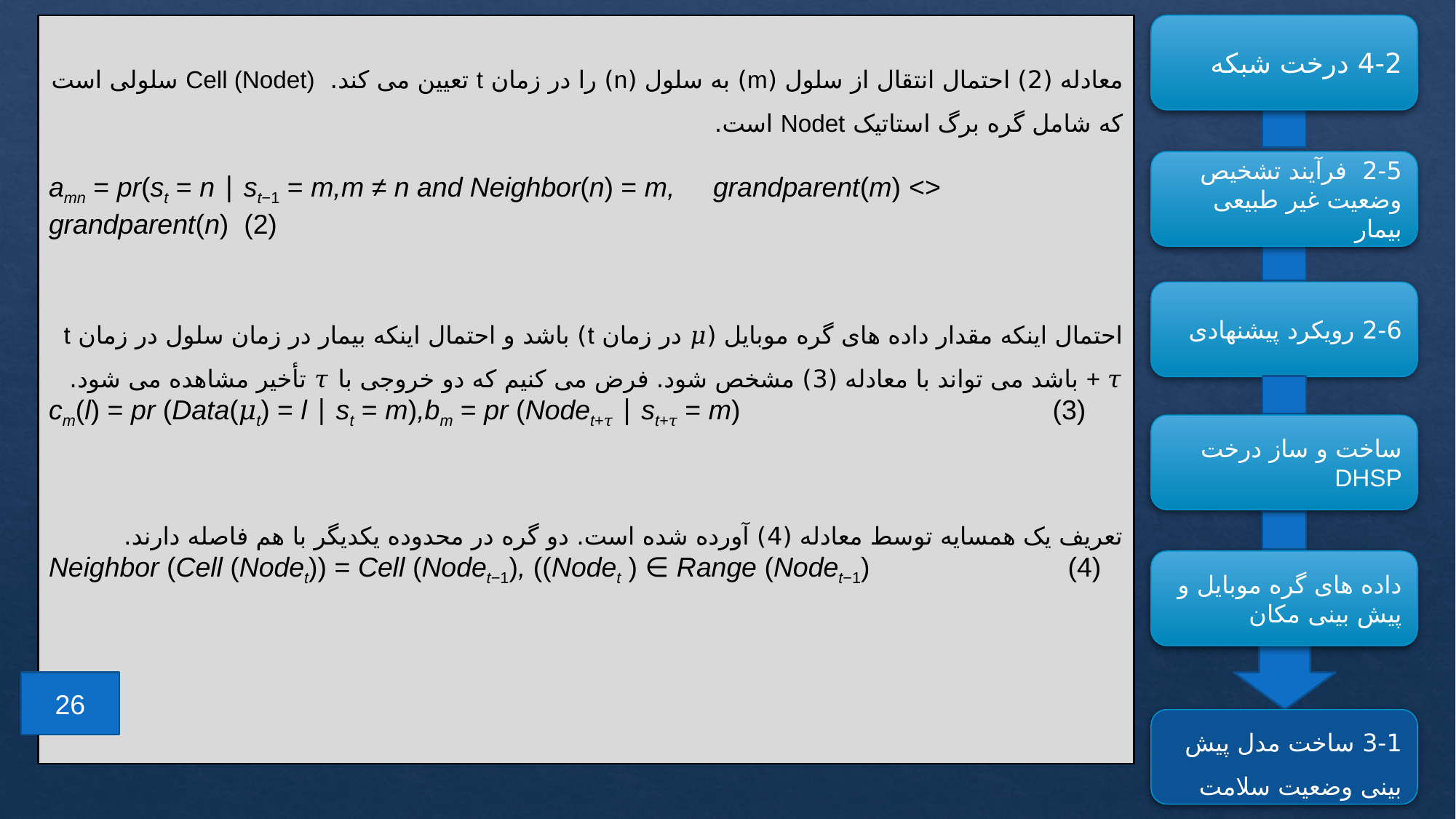

معادله (2) احتمال انتقال از سلول (m) به سلول (n) را در زمان t تعیین می کند.  Cell (Nodet) سلولی است که شامل گره برگ استاتیک Nodet است.

amn = pr(st = n ∣ st−1 = m,m ≠ n and Neighbor(n) = m,     grandparent(m) <> grandparent(n)  (2)

احتمال اینکه مقدار داده های گره موبایل (𝜇 در زمان t) باشد و احتمال اینکه بیمار در زمان سلول در زمان t + 𝜏 باشد می تواند با معادله (3) مشخص شود. فرض می کنیم که دو خروجی با 𝜏 تأخیر مشاهده می شود.
cm(l) = pr (Data(𝜇t) = l ∣ st = m),bm = pr (Nodet+𝜏 ∣ st+𝜏 = m)                                         (3)

تعریف یک همسایه توسط معادله (4) آورده شده است. دو گره در محدوده یکدیگر با هم فاصله دارند.
Neighbor (Cell (Nodet)) = Cell (Nodet−1), ((Nodet ) ∈ Range (Nodet−1)                          (4)

4-2 درخت شبکه

2-5  فرآیند تشخیص وضعیت غیر طبیعی بیمار

2-6 رویکرد پیشنهادی

ساخت و ساز درخت  DHSP

داده های گره موبایل و پیش بینی مکان

26
3-1 ساخت مدل پیش بینی وضعیت سلامت